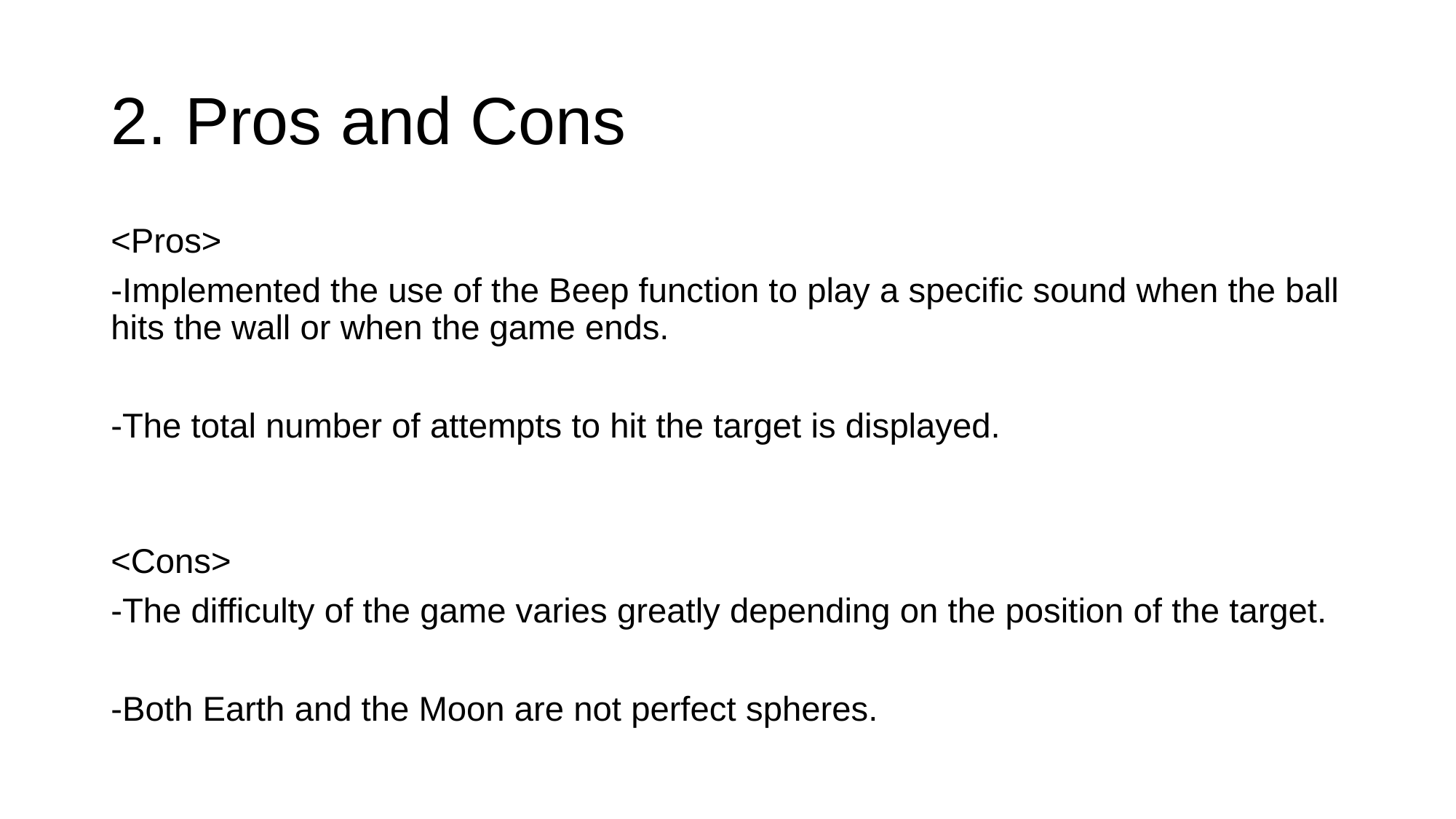

# 2. Pros and Cons
<Pros>
-Implemented the use of the Beep function to play a specific sound when the ball hits the wall or when the game ends.

-The total number of attempts to hit the target is displayed.

<Cons>
-The difficulty of the game varies greatly depending on the position of the target.

-Both Earth and the Moon are not perfect spheres.